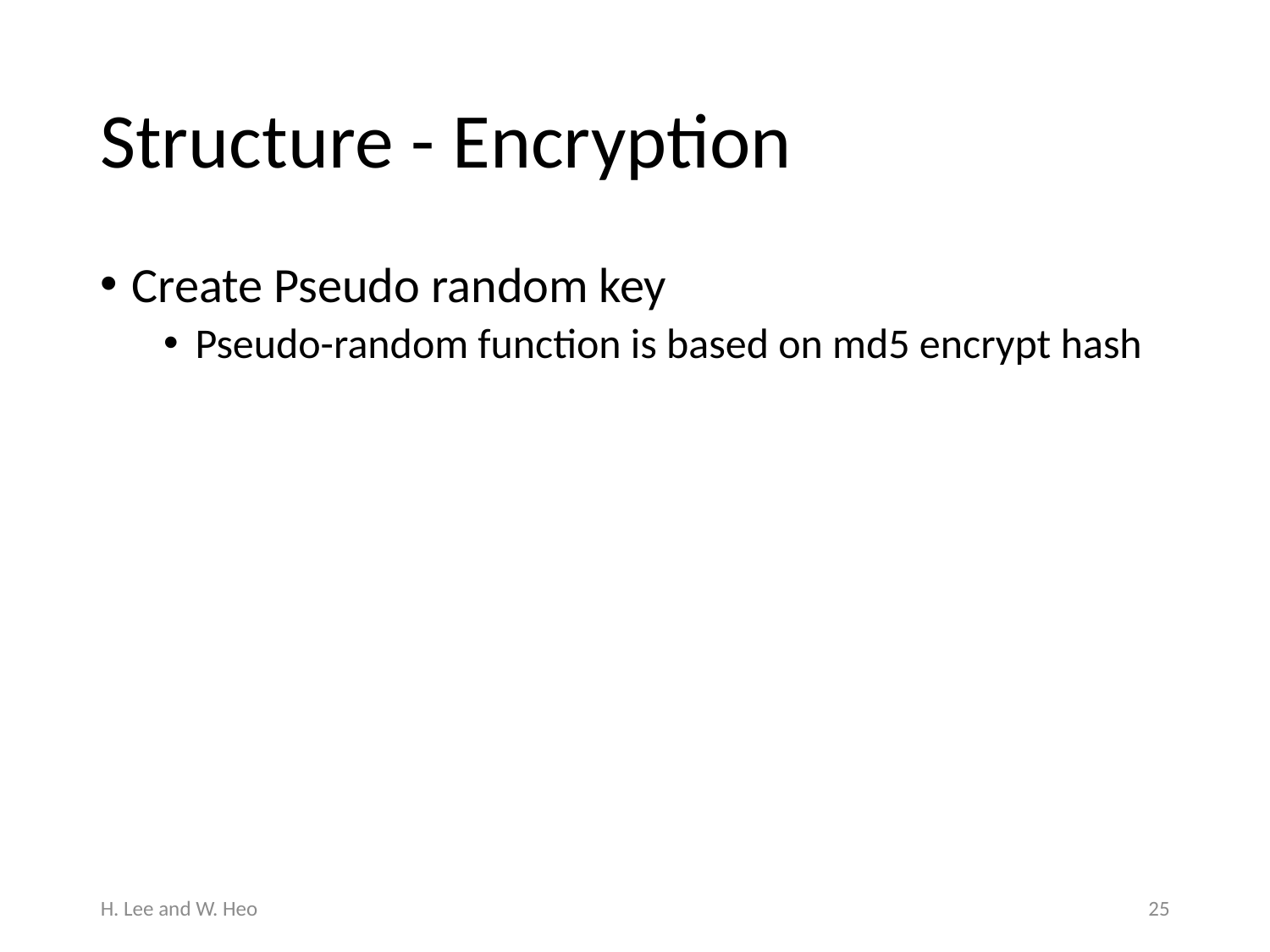

# Structure - Encryption
Create Pseudo random key
Pseudo-random function is based on md5 encrypt hash
H. Lee and W. Heo
25